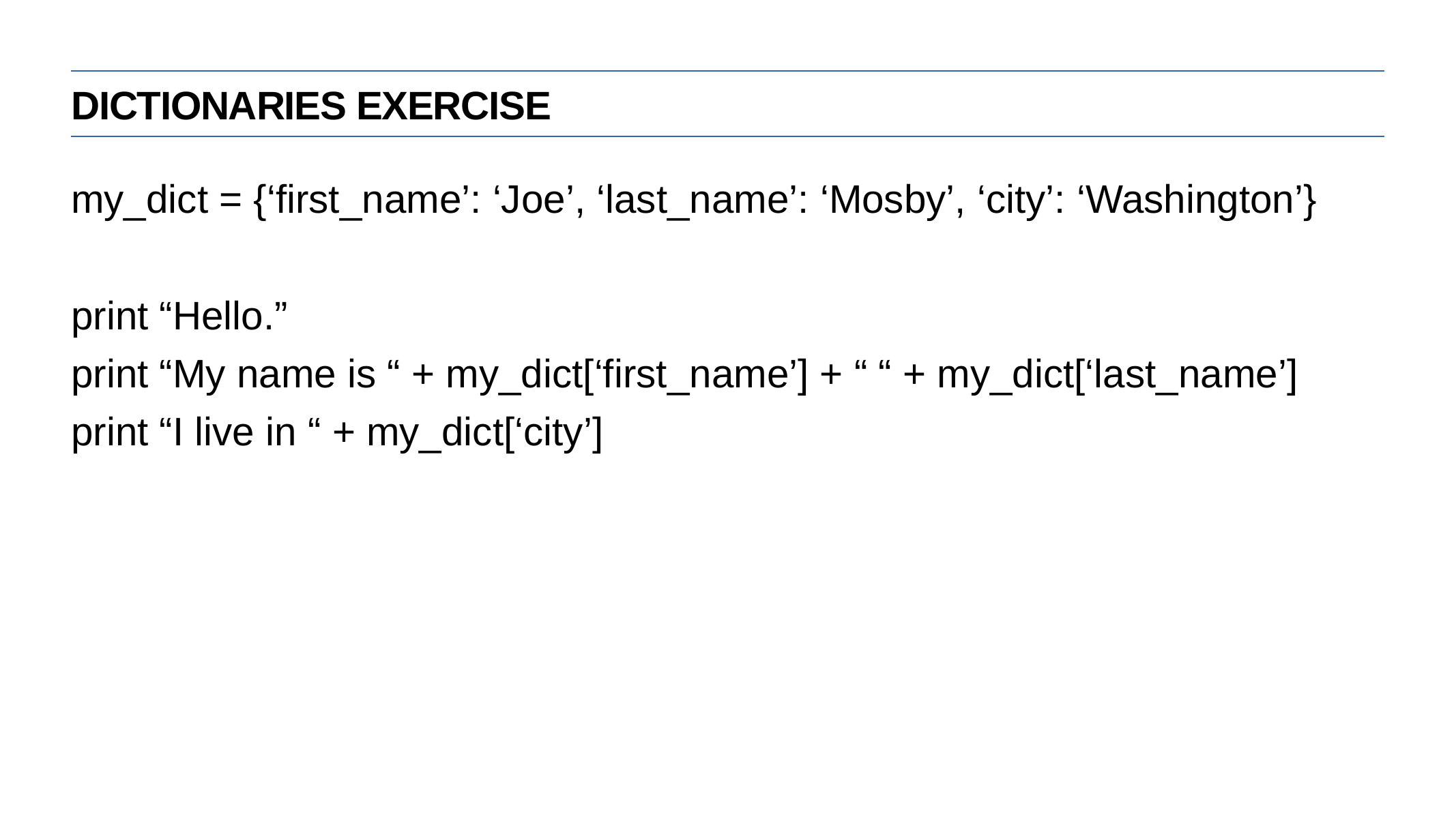

Dictionaries exercise

my_dict = {‘first_name’: ‘Joe’, ‘last_name’: ‘Mosby’, ‘city’: ‘Washington’}

print “Hello.”
print “My name is “ + my_dict[‘first_name’] + “ “ + my_dict[‘last_name’]
print “I live in “ + my_dict[‘city’]